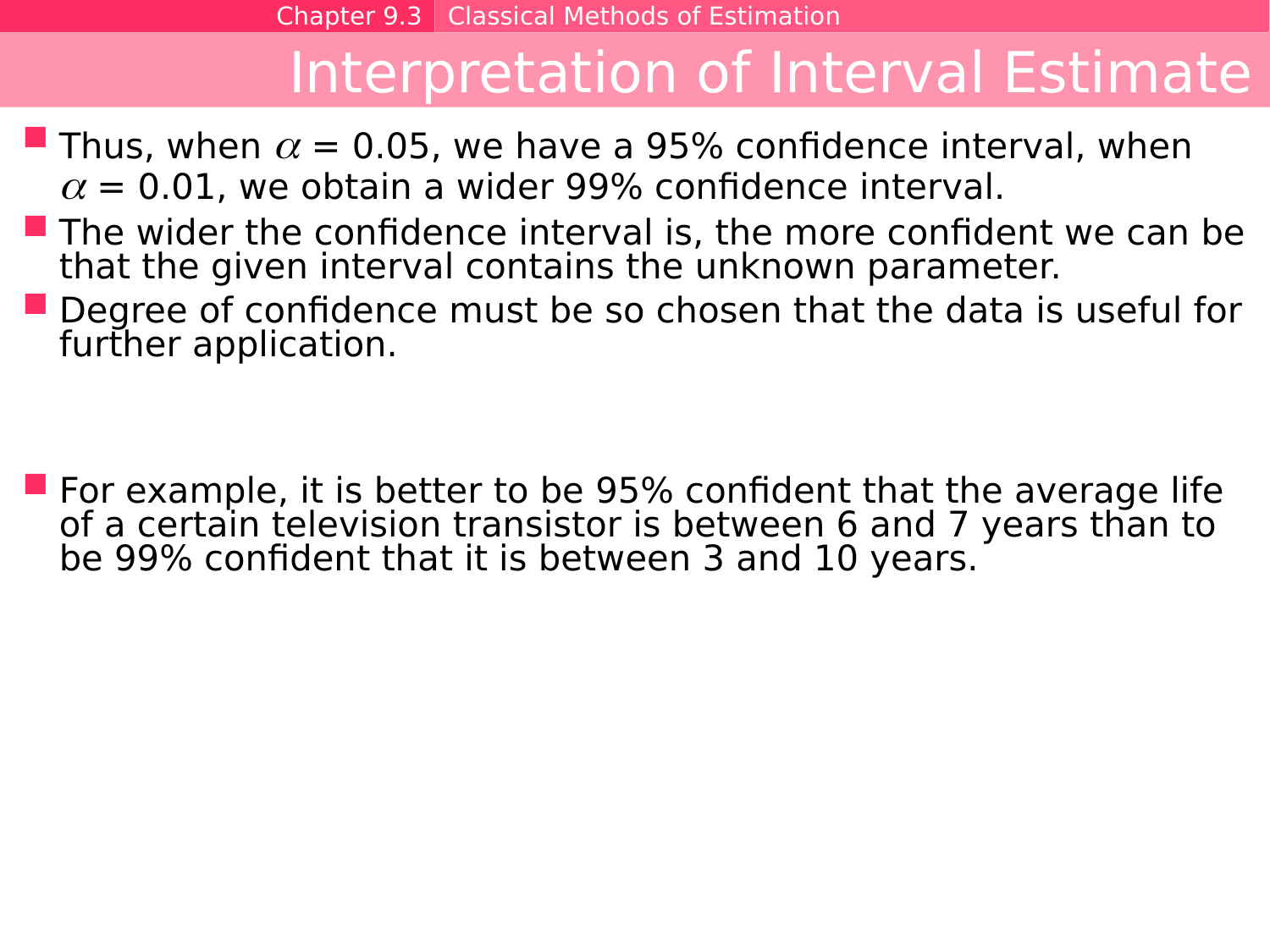

Chapter 9.3
Classical Methods of Estimation
Interpretation of Interval Estimate
Thus, when α = 0.05, we have a 95% confidence interval, when
α = 0.01, we obtain a wider 99% confidence interval.
The wider the confidence interval is, the more confident we can be that the given interval contains the unknown parameter.
Degree of confidence must be so chosen that the data is useful for further application.
For example, it is better to be 95% confident that the average life of a certain television transistor is between 6 and 7 years than to be 99% confident that it is between 3 and 10 years.